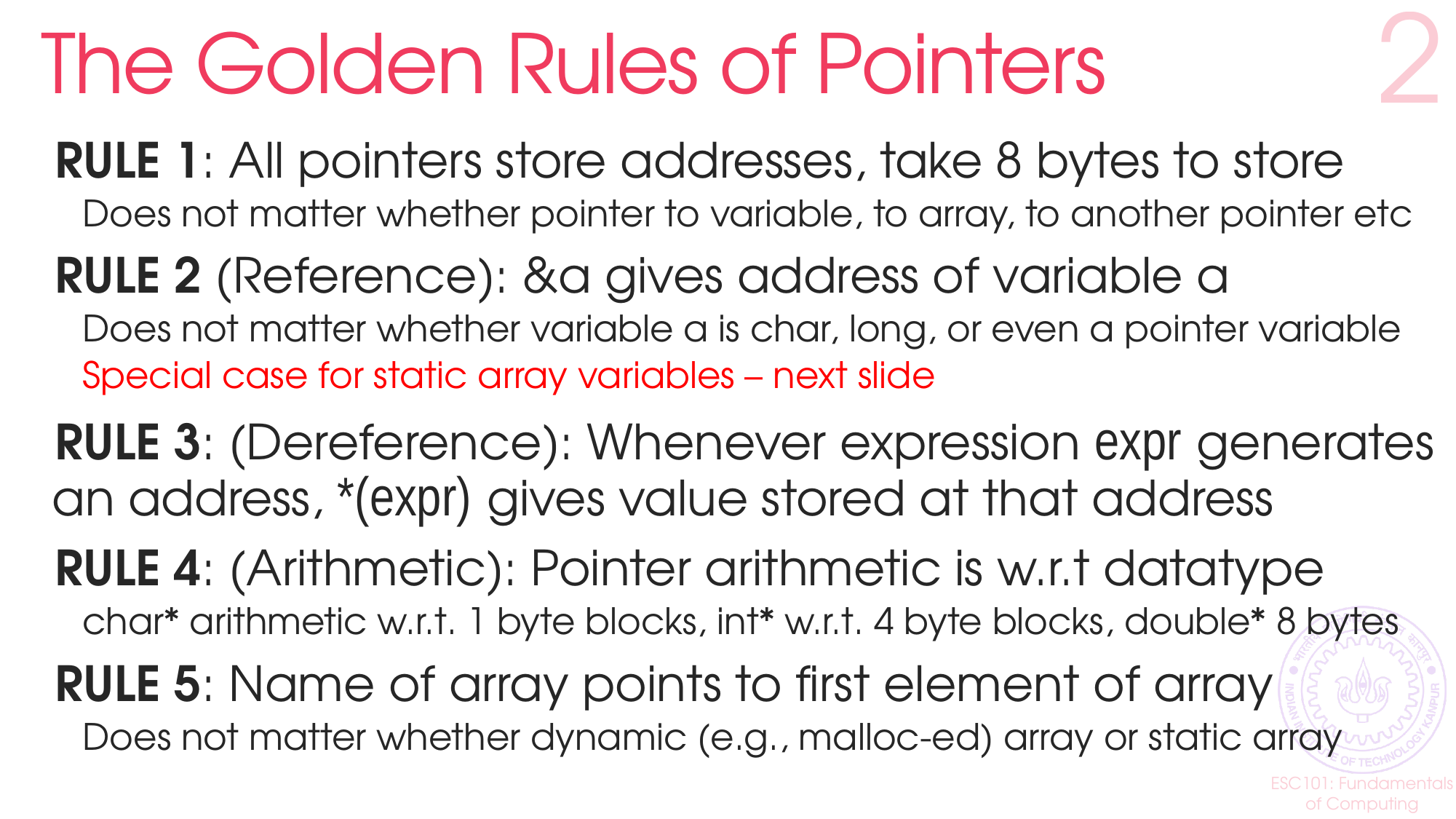

# The Golden Rules of Pointers
2
RULE 1: All pointers store addresses, take 8 bytes to store
Does not matter whether pointer to variable, to array, to another pointer etc
RULE 2 (Reference): &a gives address of variable a
Does not matter whether variable a is char, long, or even a pointer variable
Special case for static array variables – next slide
RULE 3: (Dereference): Whenever expression expr generates an address, *(expr) gives value stored at that address
RULE 4: (Arithmetic): Pointer arithmetic is w.r.t datatype
char* arithmetic w.r.t. 1 byte blocks, int* w.r.t. 4 byte blocks, double* 8 bytes
RULE 5: Name of array points to first element of array
Does not matter whether dynamic (e.g., malloc-ed) array or static array